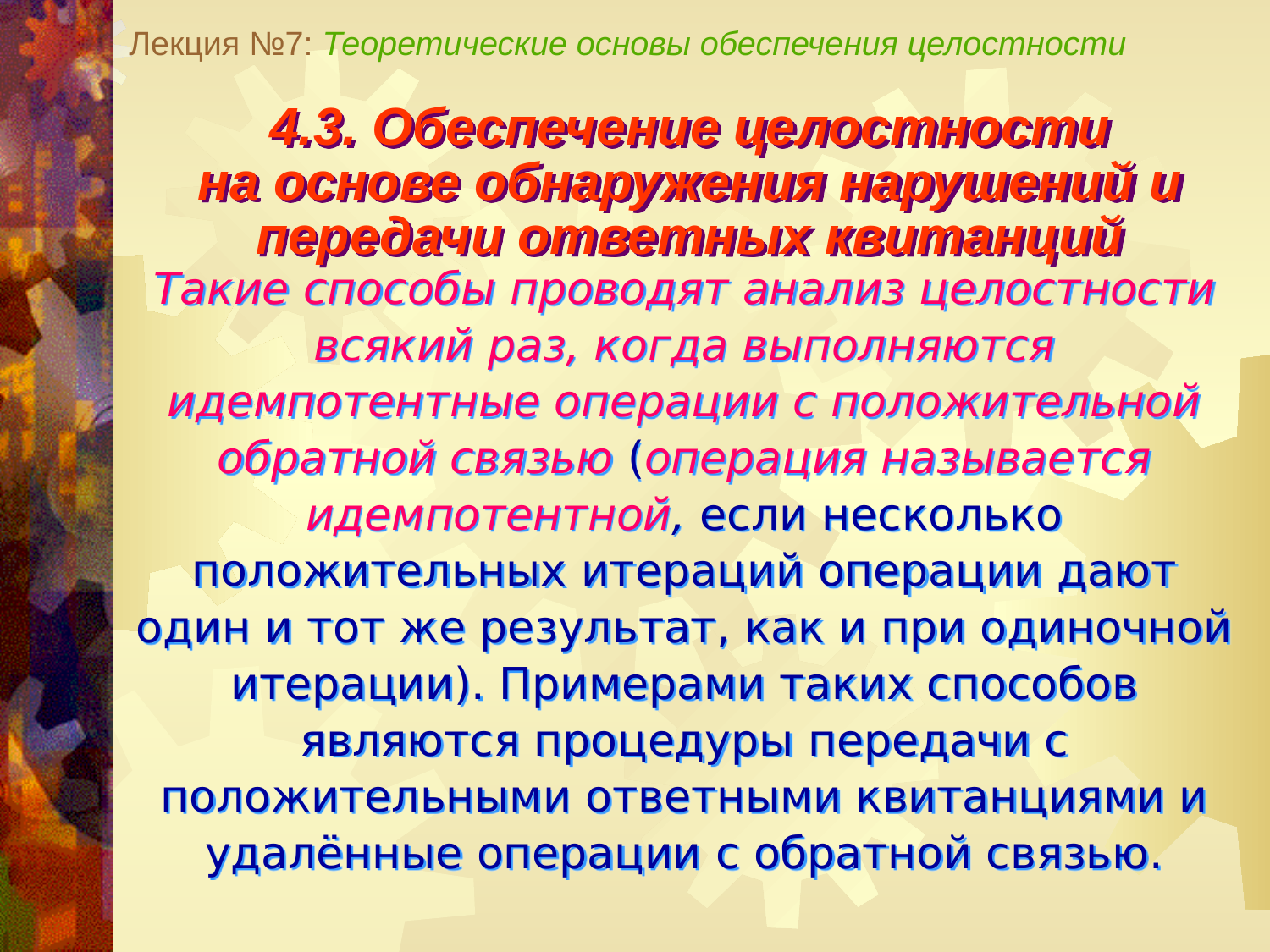

Лекция №7: Теоретические основы обеспечения целостности
4.3. Обеспечение целостности
на основе обнаружения нарушений и передачи ответных квитанций
Такие способы проводят анализ целостности всякий раз, когда выполняются идемпотентные операции с положительной обратной связью (операция называется идемпотентной, если несколько положительных итераций операции дают один и тот же результат, как и при одиночной итерации). Примерами таких способов являются процедуры передачи с положительными ответными квитанциями и удалённые операции с обратной связью.